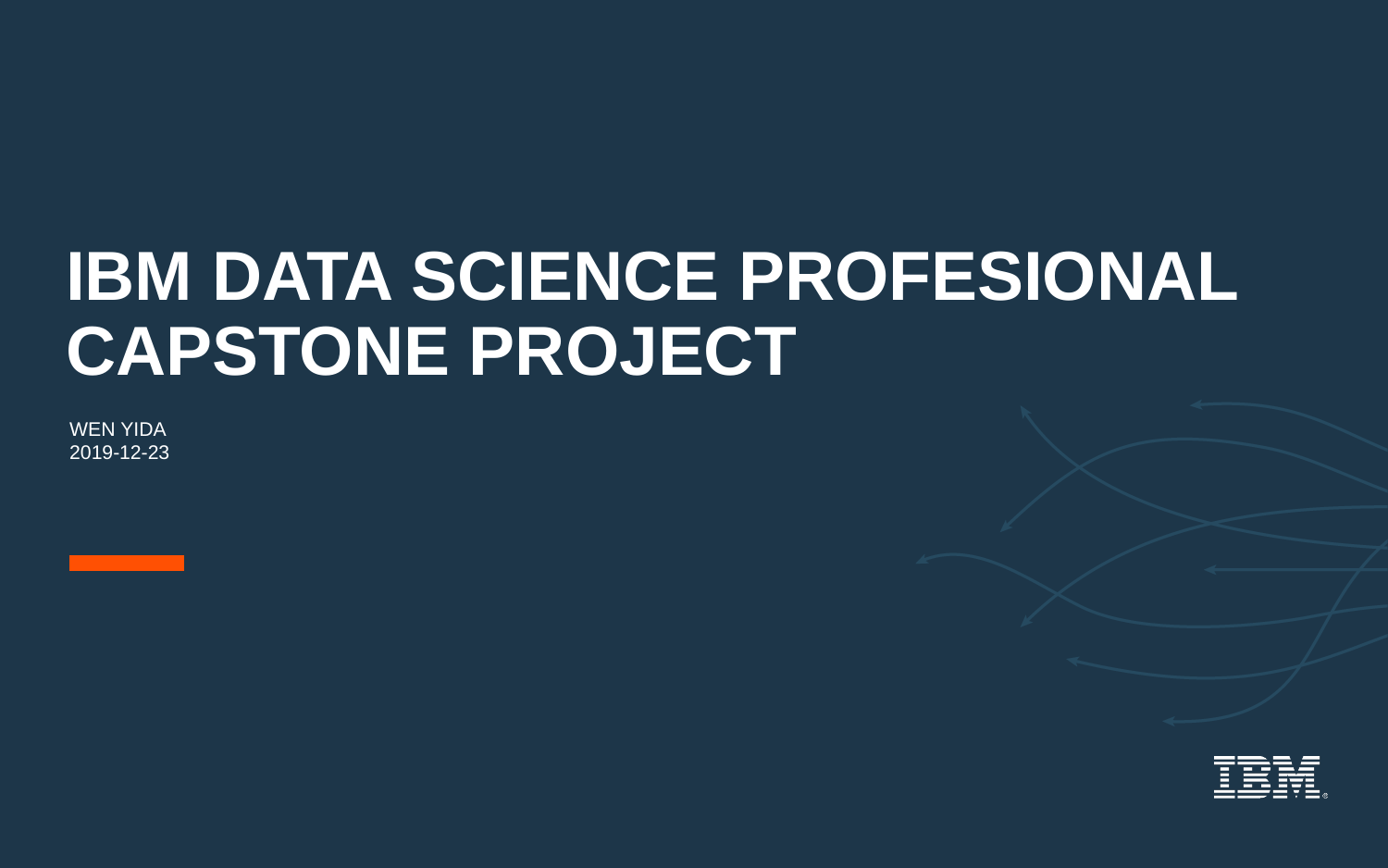

# IBM DATA SCIENCE PROFESIONAL CAPSTONE PROJECT
WEN YIDA
2019-12-23